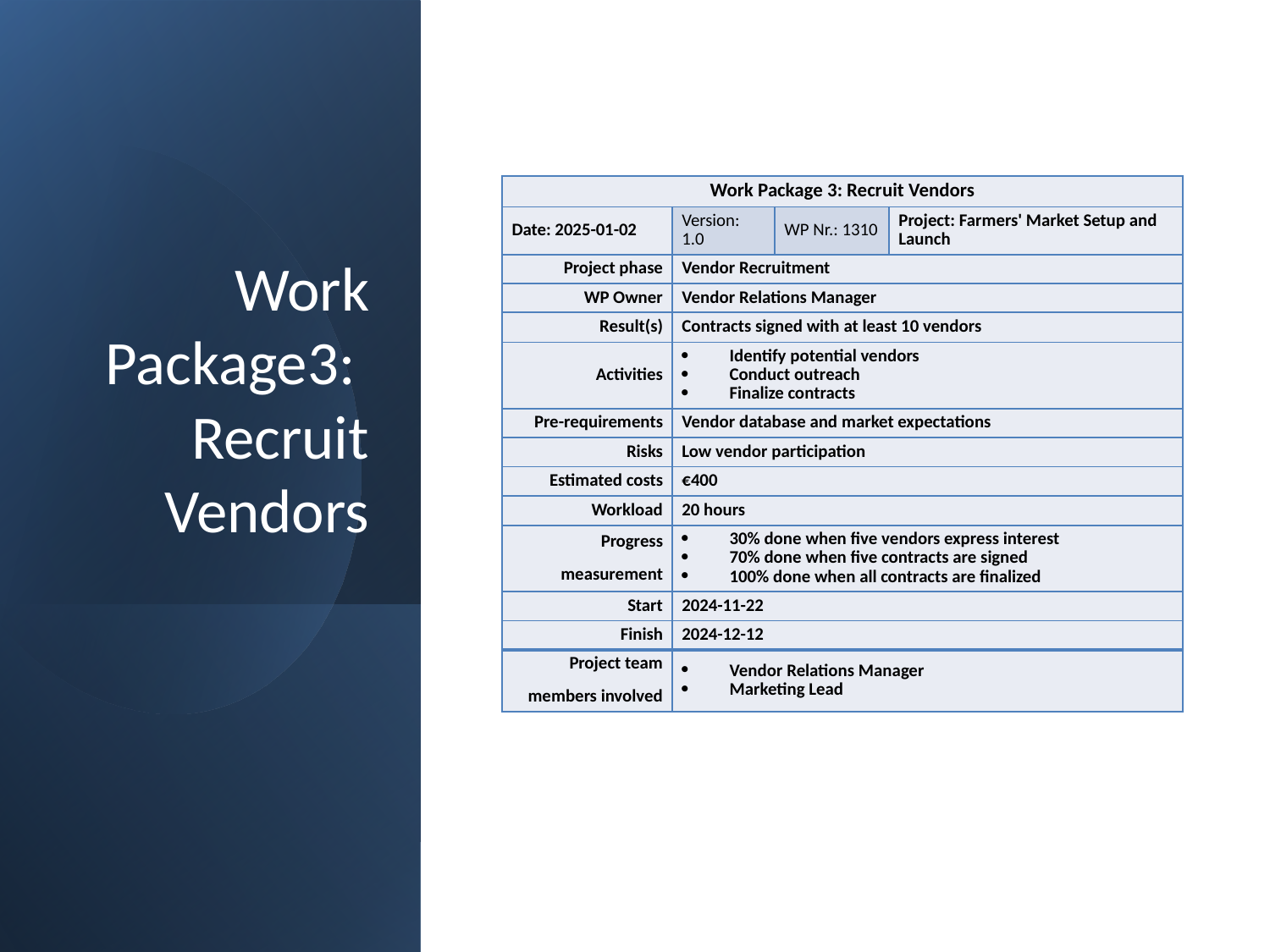

# Work Package3: Recruit Vendors

| Work Package 3: Recruit Vendors |  |  |  |
| --- | --- | --- | --- |
| Date: 2025-01-02 | Version: 1.0 | WP Nr.: 1310 | Project: Farmers' Market Setup and Launch |
| Project phase | Vendor Recruitment |  |  |
| WP Owner | Vendor Relations Manager |  |  |
| Result(s) | Contracts signed with at least 10 vendors |  |  |
| Activities | Identify potential vendors Conduct outreach Finalize contracts |  |  |
| Pre-requirements | Vendor database and market expectations |  |  |
| Risks | Low vendor participation |  |  |
| Estimated costs | €400 |  |  |
| Workload | 20 hours |  |  |
| Progress measurement | 30% done when five vendors express interest 70% done when five contracts are signed 100% done when all contracts are finalized |  |  |
| Start | 2024-11-22 |  |  |
| Finish | 2024-12-12 |  |  |
| Project team members involved | Vendor Relations Manager Marketing Lead |  |  |